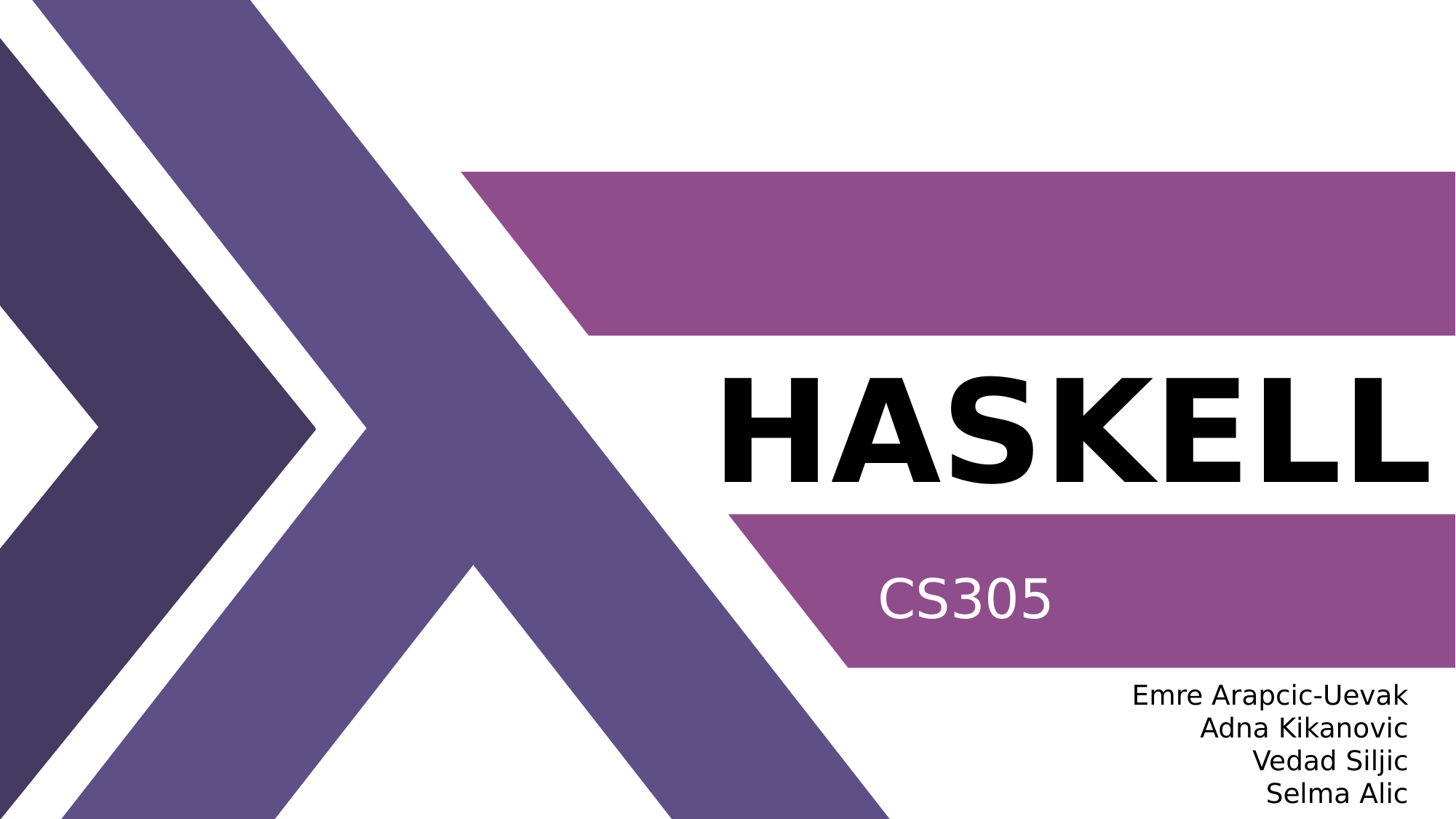

# HASKELL

HASKELL

CS305
Emre Arapcic-Uevak
Adna Kikanovic
Vedad Siljic
Selma Alic